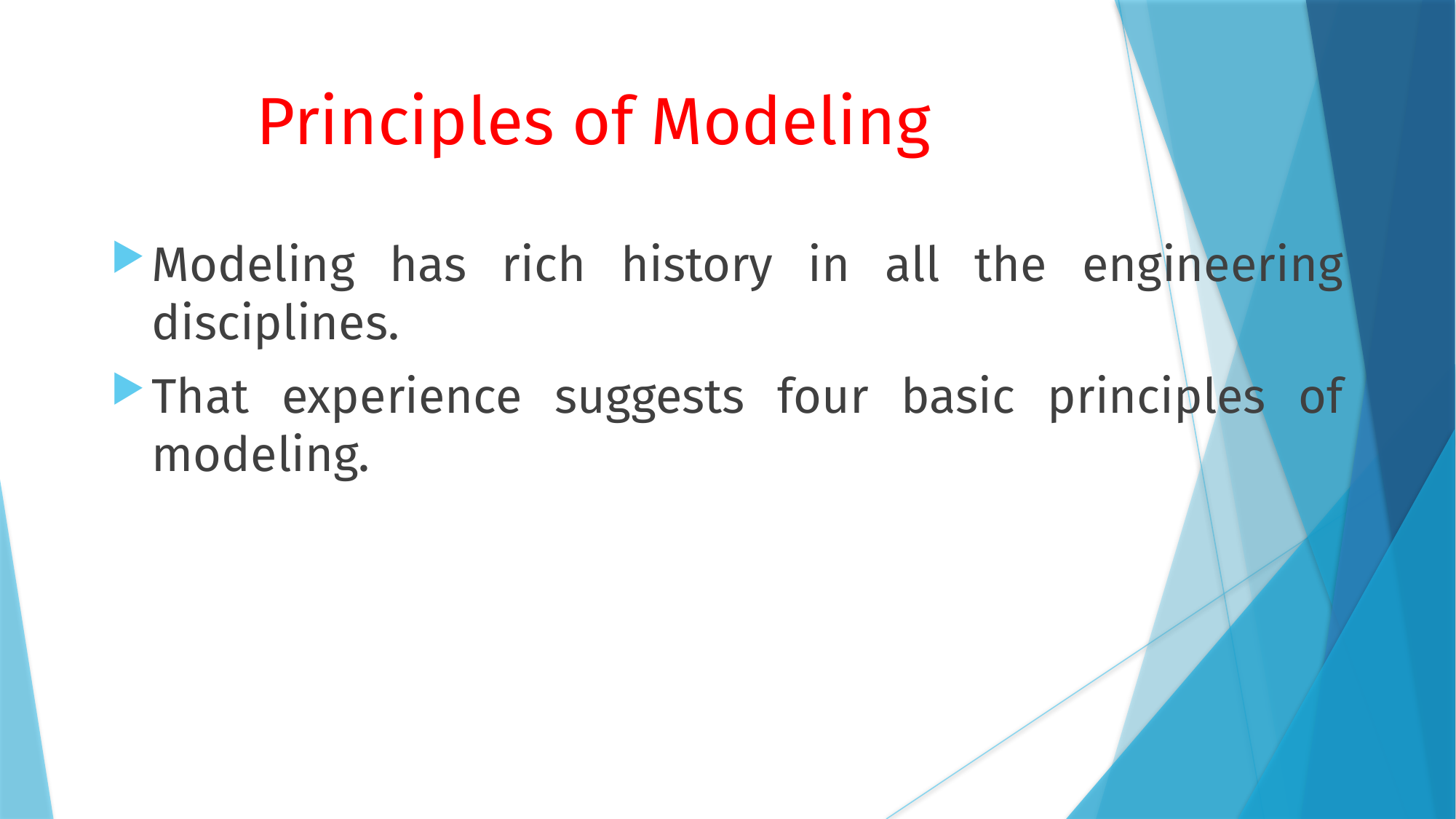

Principles of Modeling
Modeling has rich history in all the engineering disciplines.
That experience suggests four basic principles of modeling.